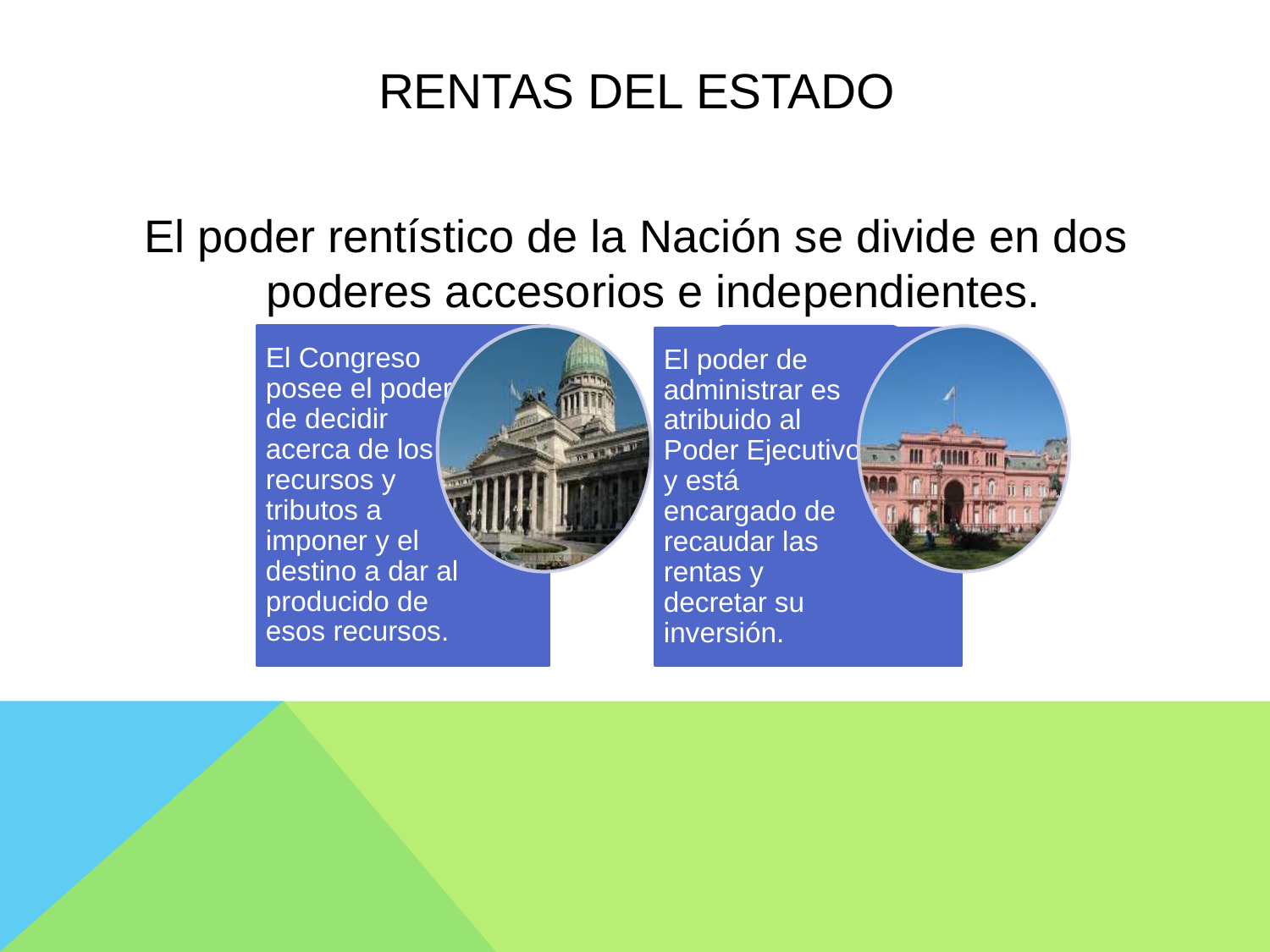

# RENTAS DEL ESTADO

El poder rentístico de la Nación se divide en dos poderes accesorios e independientes.

El Congreso posee el poder de decidir acerca de los recursos y tributos a imponer y el destino a dar al producido de esos recursos.
El poder de administrar es atribuido al Poder Ejecutivo y está encargado de recaudar las rentas y decretar su inversión.